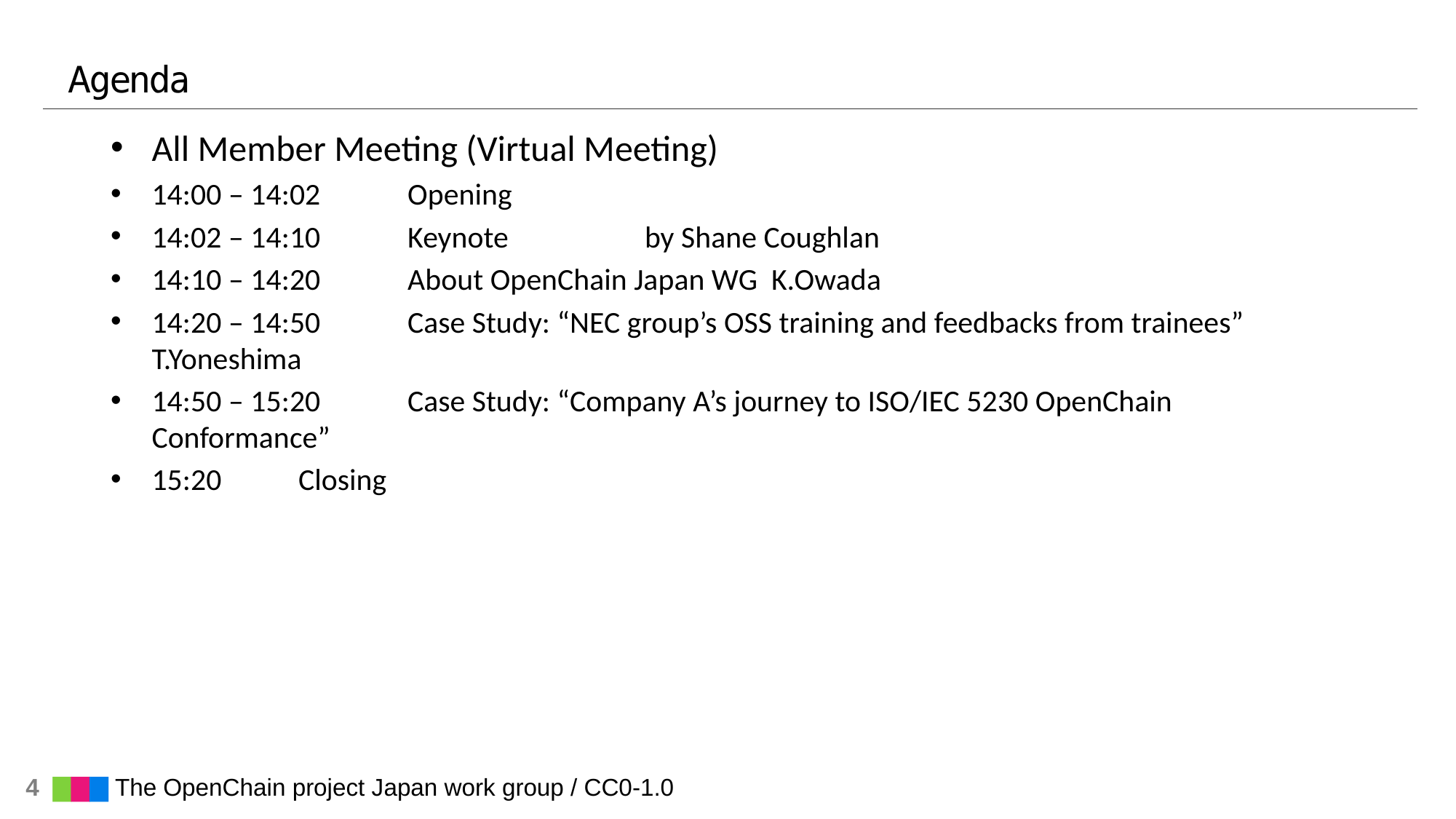

# Agenda
All Member Meeting (Virtual Meeting)
14:00 – 14:02 	　Opening
14:02 – 14:10 	　Keynote　　　　by Shane Coughlan
14:10 – 14:20 	　About OpenChain Japan WG  K.Owada
14:20 – 14:50 	　Case Study: “NEC group’s OSS training and feedbacks from trainees” T.Yoneshima
14:50 – 15:20 	　Case Study: “Company A’s journey to ISO/IEC 5230 OpenChain Conformance”
15:20	　Closing